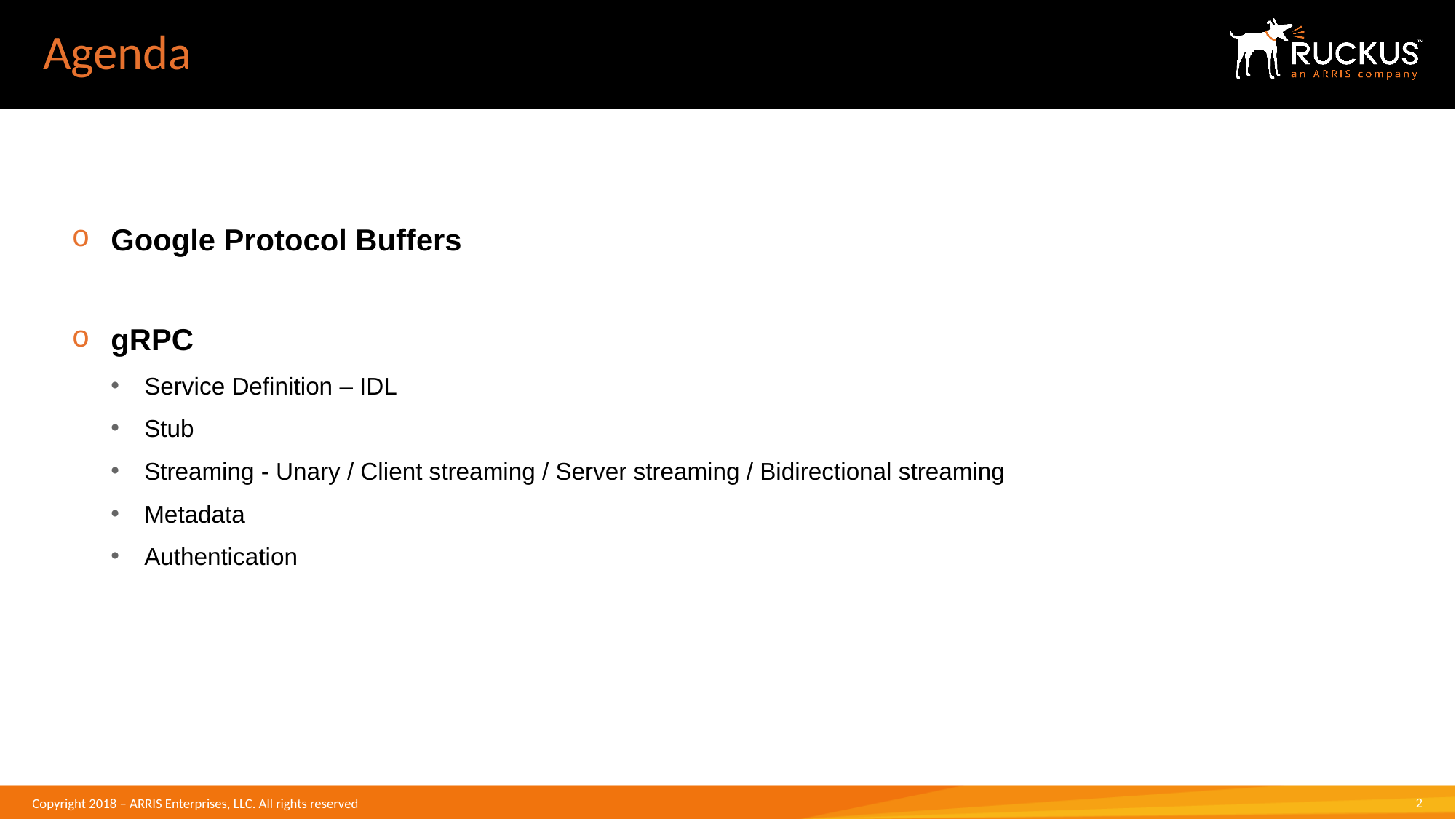

# Agenda

Google Protocol Buffers

gRPC
Service Definition – IDL
Stub
Streaming - Unary / Client streaming / Server streaming / Bidirectional streaming
Metadata
Authentication
2